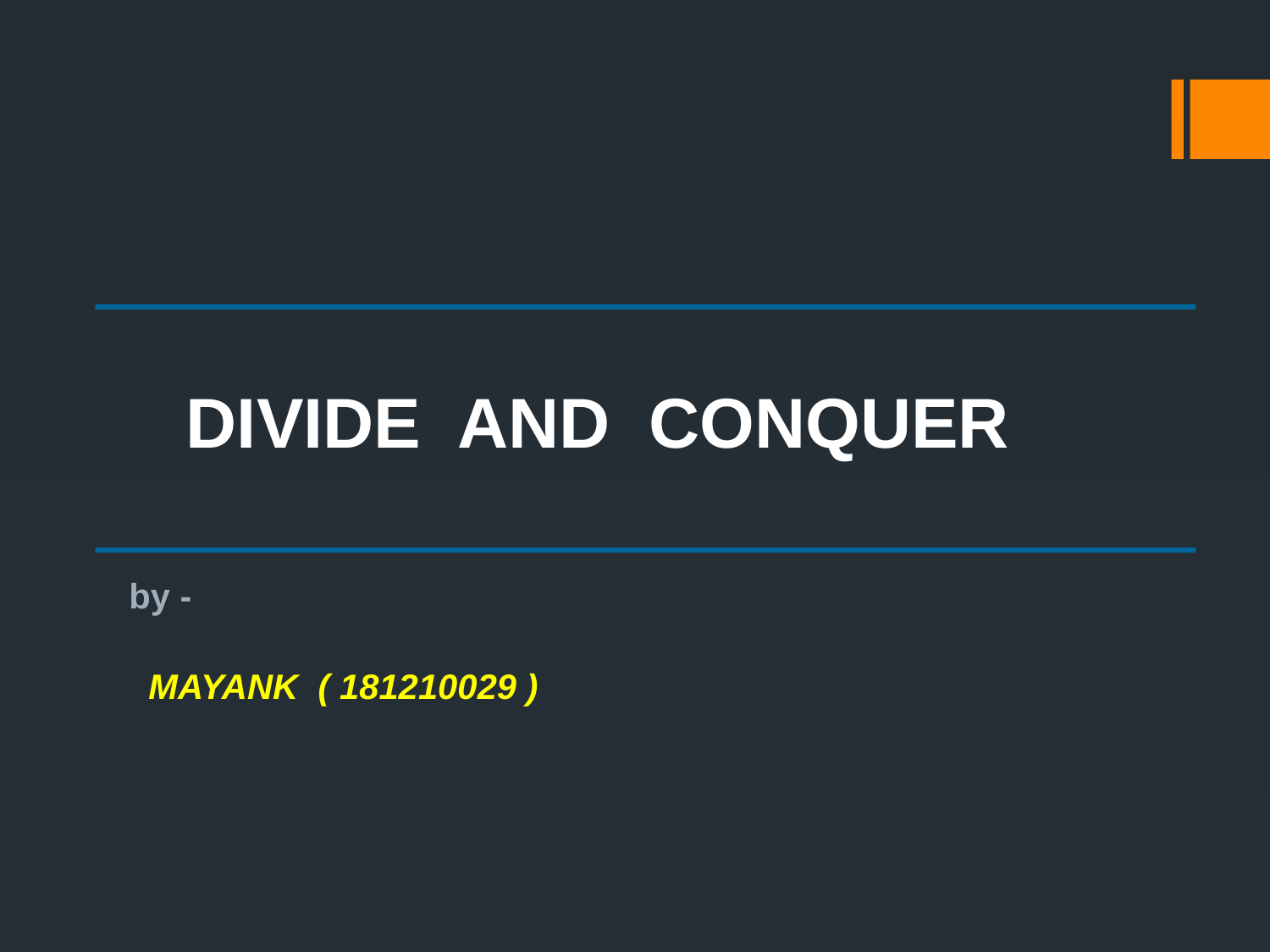

DIVIDE  AND  CONQUER

by -

  MAYANK  ( 181210029 )